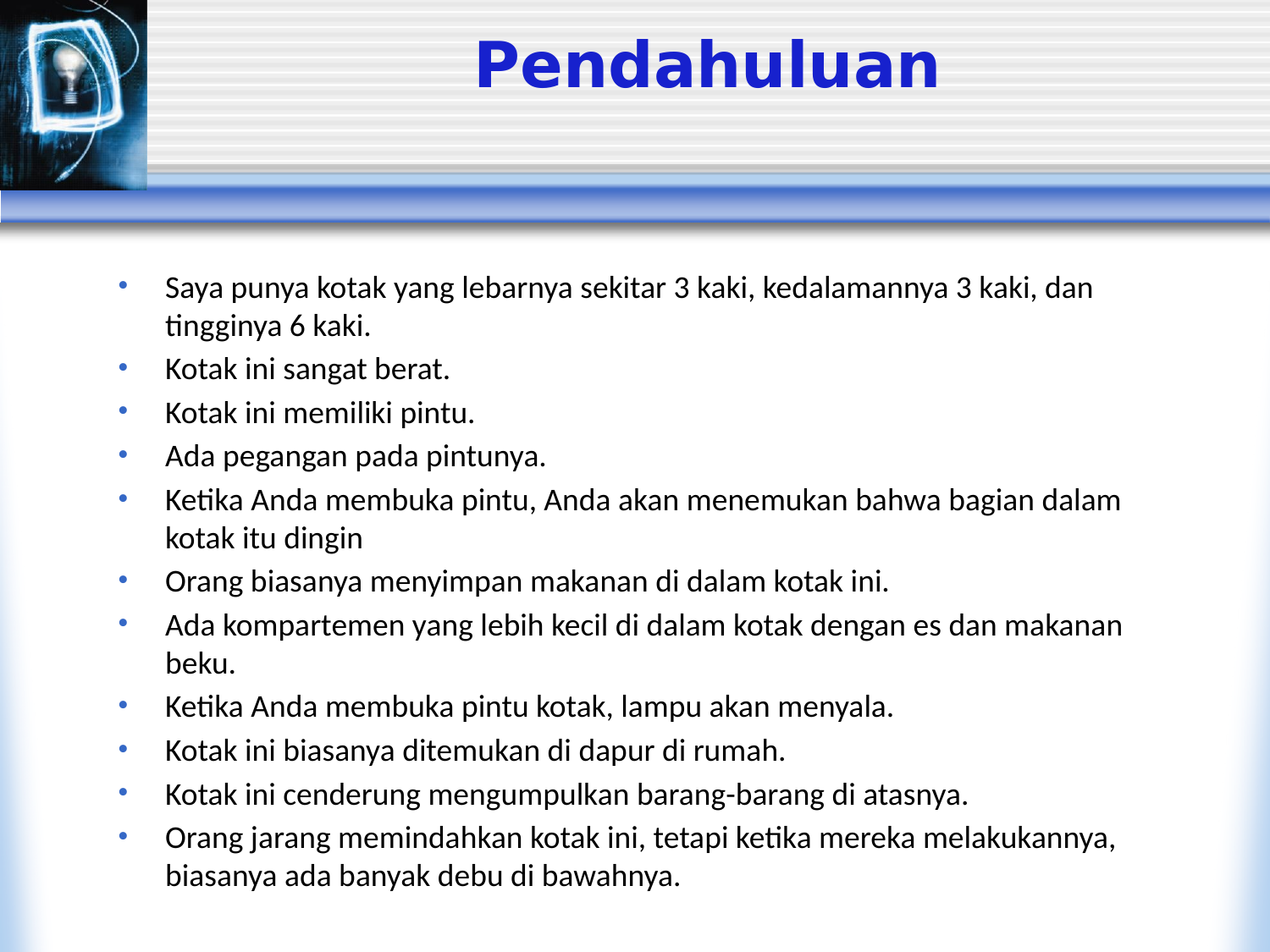

# Pendahuluan
Saya punya kotak yang lebarnya sekitar 3 kaki, kedalamannya 3 kaki, dan tingginya 6 kaki.
Kotak ini sangat berat.
Kotak ini memiliki pintu.
Ada pegangan pada pintunya.
Ketika Anda membuka pintu, Anda akan menemukan bahwa bagian dalam kotak itu dingin
Orang biasanya menyimpan makanan di dalam kotak ini.
Ada kompartemen yang lebih kecil di dalam kotak dengan es dan makanan beku.
Ketika Anda membuka pintu kotak, lampu akan menyala.
Kotak ini biasanya ditemukan di dapur di rumah.
Kotak ini cenderung mengumpulkan barang-barang di atasnya.
Orang jarang memindahkan kotak ini, tetapi ketika mereka melakukannya, biasanya ada banyak debu di bawahnya.